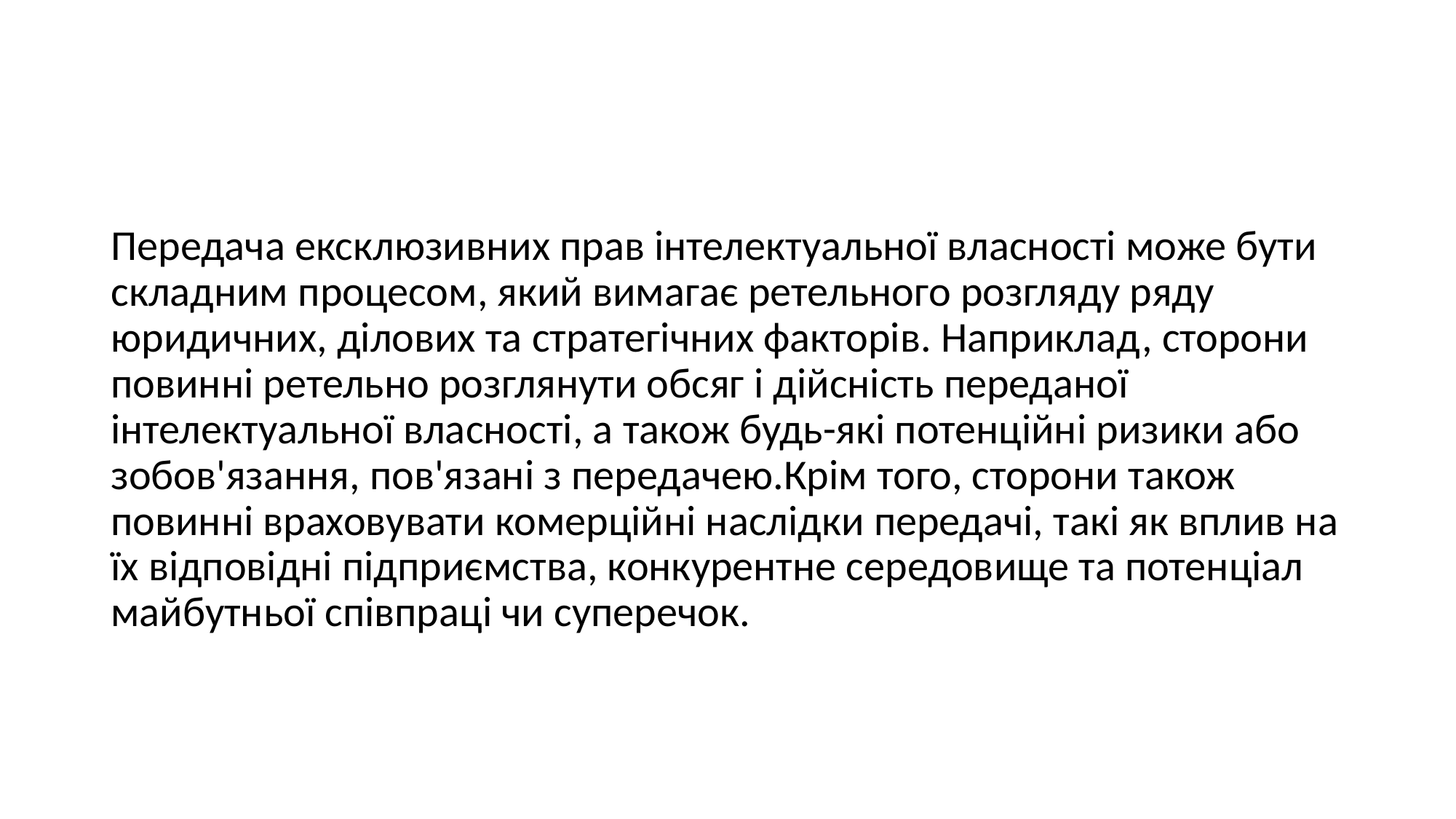

#
Передача ексклюзивних прав інтелектуальної власності може бути складним процесом, який вимагає ретельного розгляду ряду юридичних, ділових та стратегічних факторів. Наприклад, сторони повинні ретельно розглянути обсяг і дійсність переданої інтелектуальної власності, а також будь-які потенційні ризики або зобов'язання, пов'язані з передачею.Крім того, сторони також повинні враховувати комерційні наслідки передачі, такі як вплив на їх відповідні підприємства, конкурентне середовище та потенціал майбутньої співпраці чи суперечок.